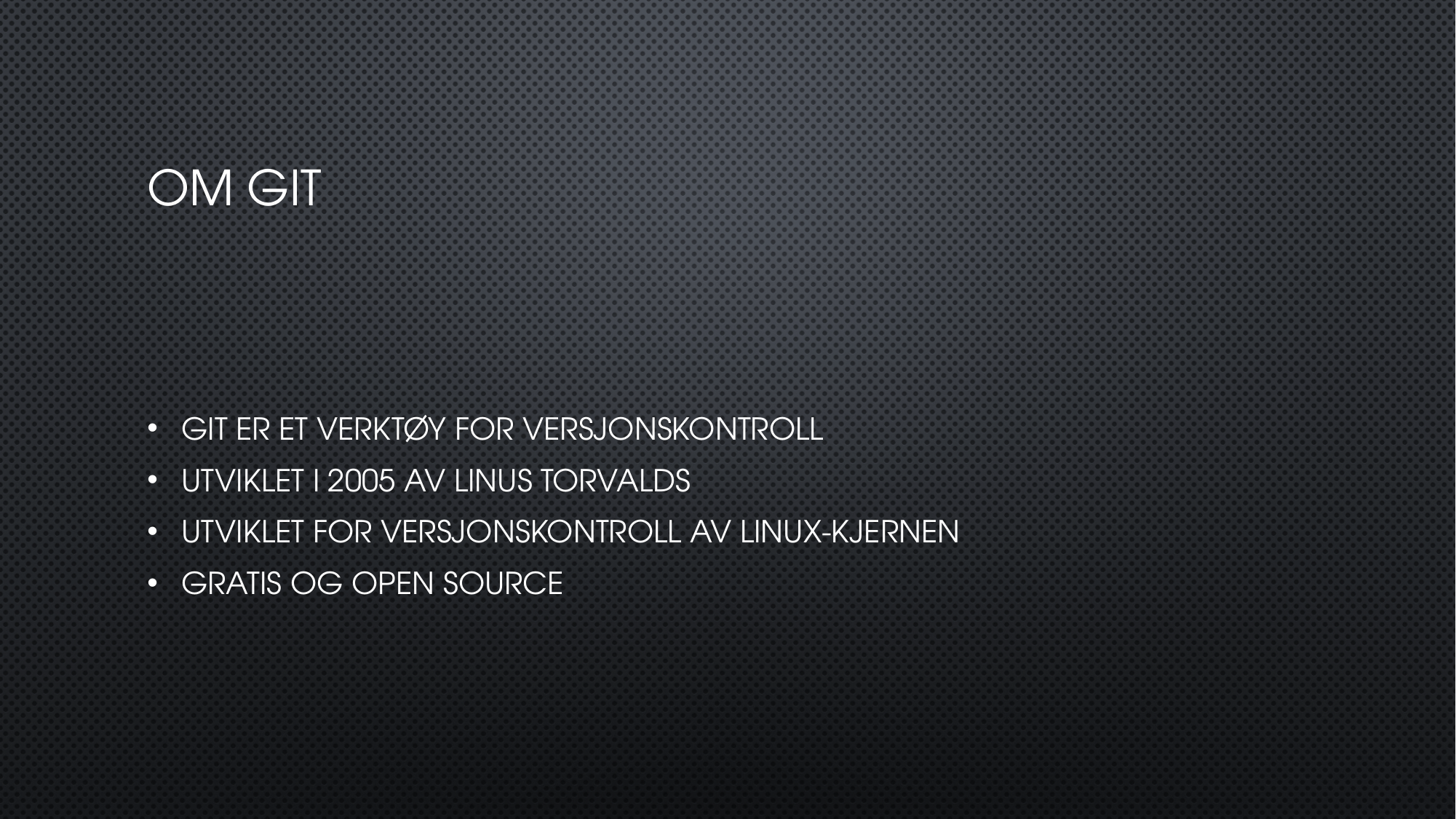

# Om git
Git er et verktøy for versjonskontroll
Utviklet i 2005 av Linus Torvalds
Utviklet for versjonskontroll av Linux-kjernen
Gratis og open source